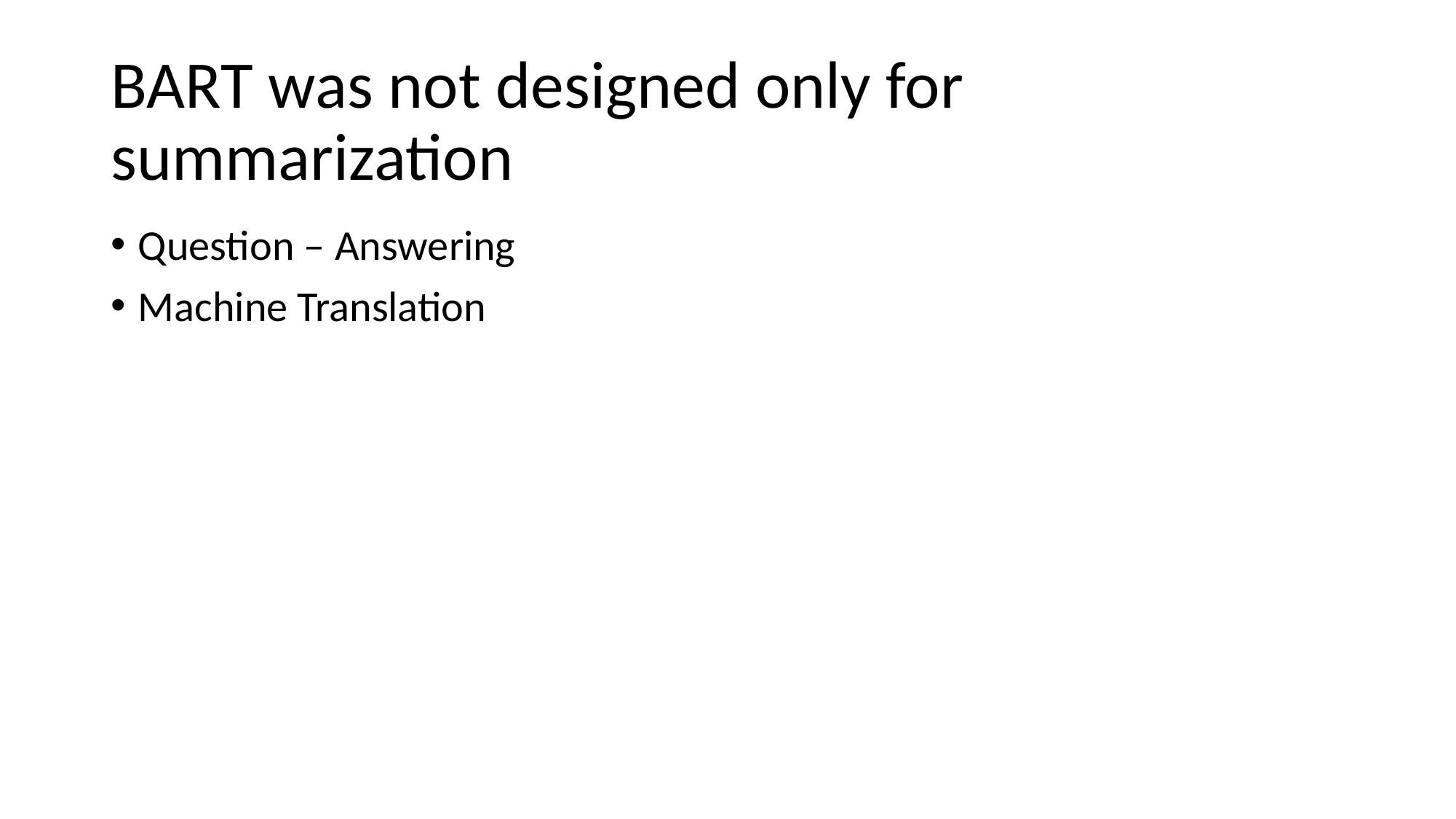

# BART was not designed only for summarization
Question – Answering
Machine Translation